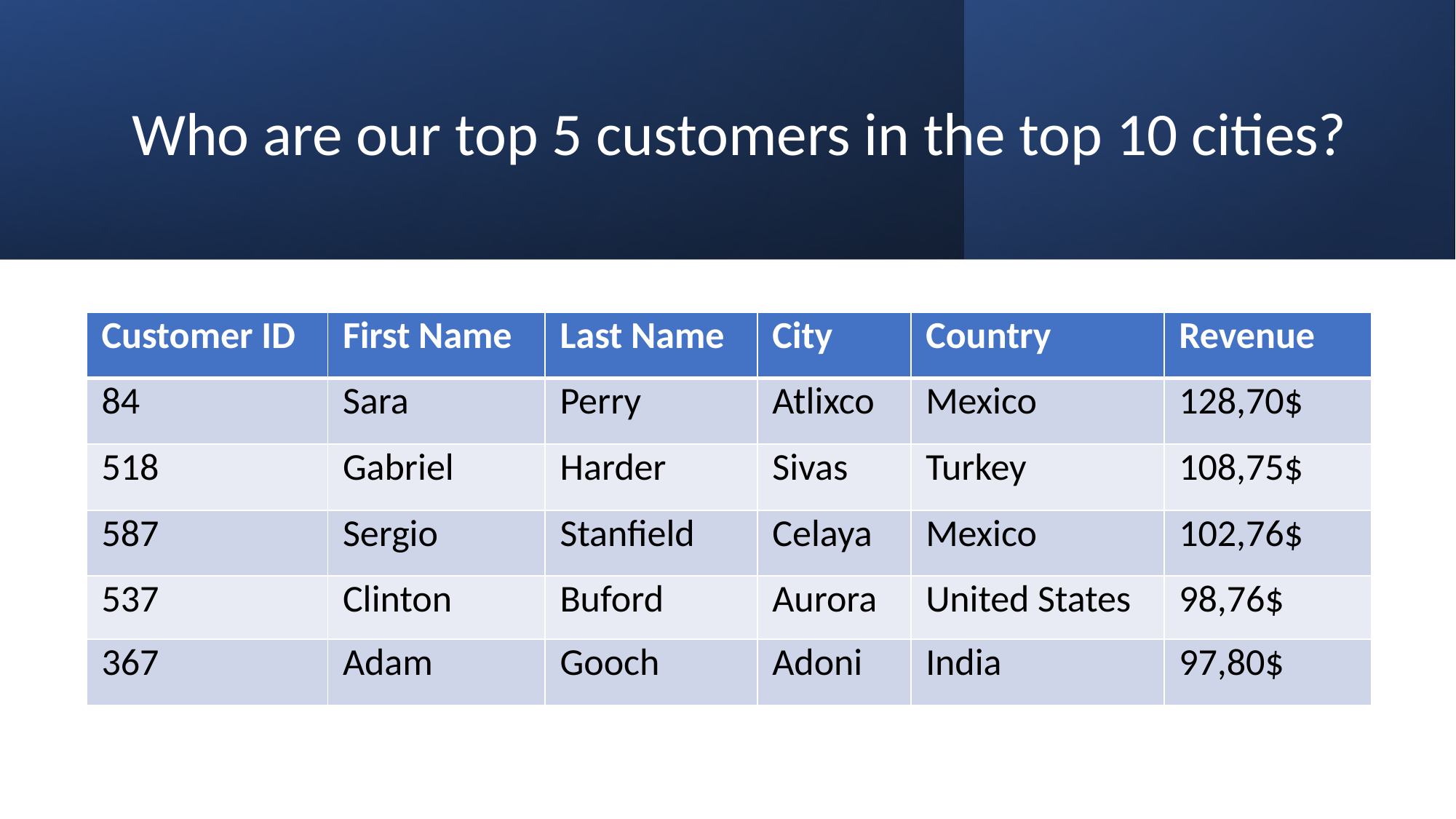

# Who are our top 5 customers in the top 10 cities?
| Customer ID | First Name | Last Name | City | Country | Revenue |
| --- | --- | --- | --- | --- | --- |
| 84 | Sara | Perry | Atlixco | Mexico | 128,70$ |
| 518 | Gabriel | Harder | Sivas | Turkey | 108,75$ |
| 587 | Sergio | Stanfield | Celaya | Mexico | 102,76$ |
| 537 | Clinton | Buford | Aurora | United States | 98,76$ |
| 367 | Adam | Gooch | Adoni | India | 97,80$ |